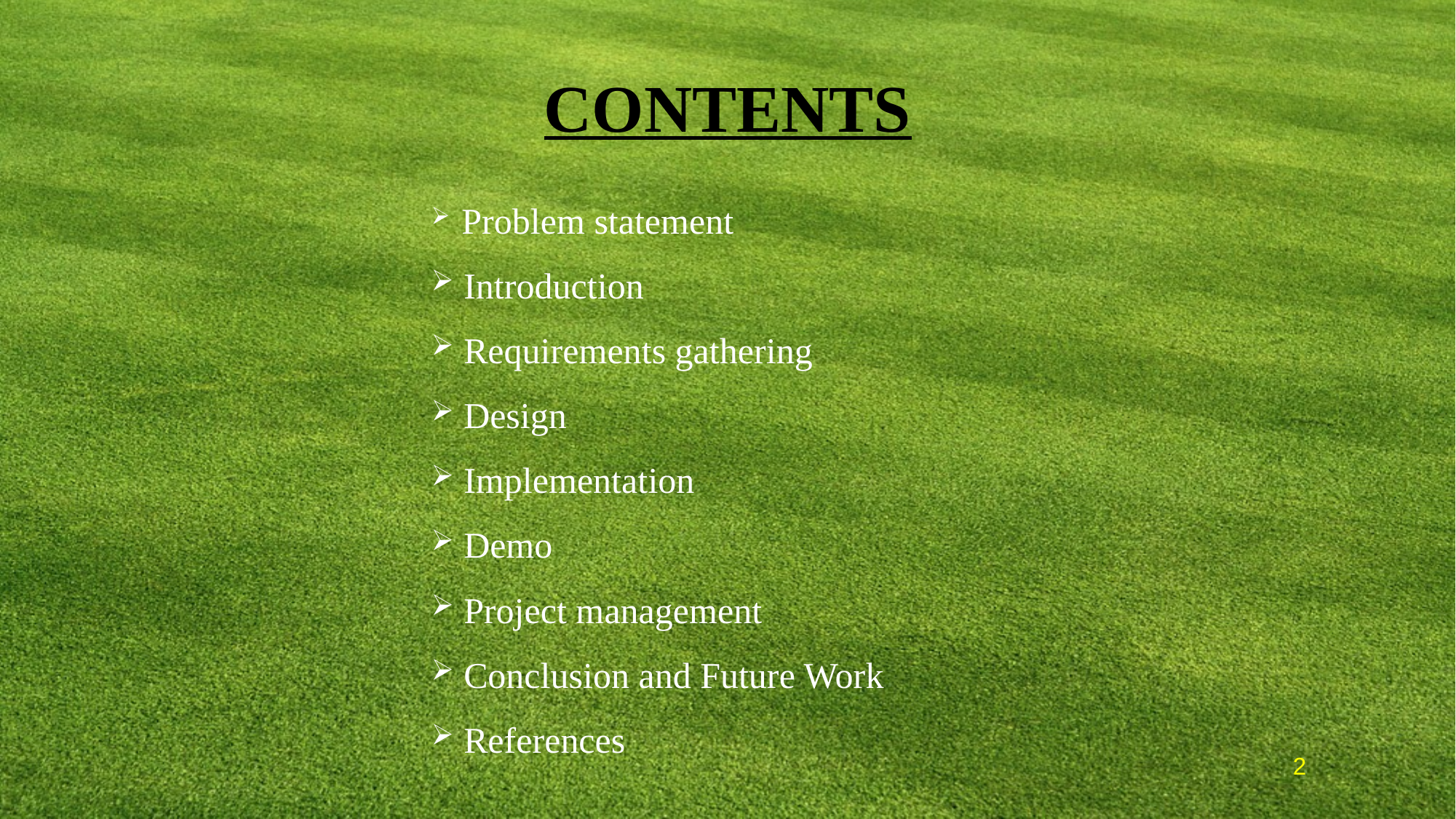

# CONTENTS
 Problem statement
 Introduction
 Requirements gathering
 Design
 Implementation
 Demo
 Project management
 Conclusion and Future Work
 References

2